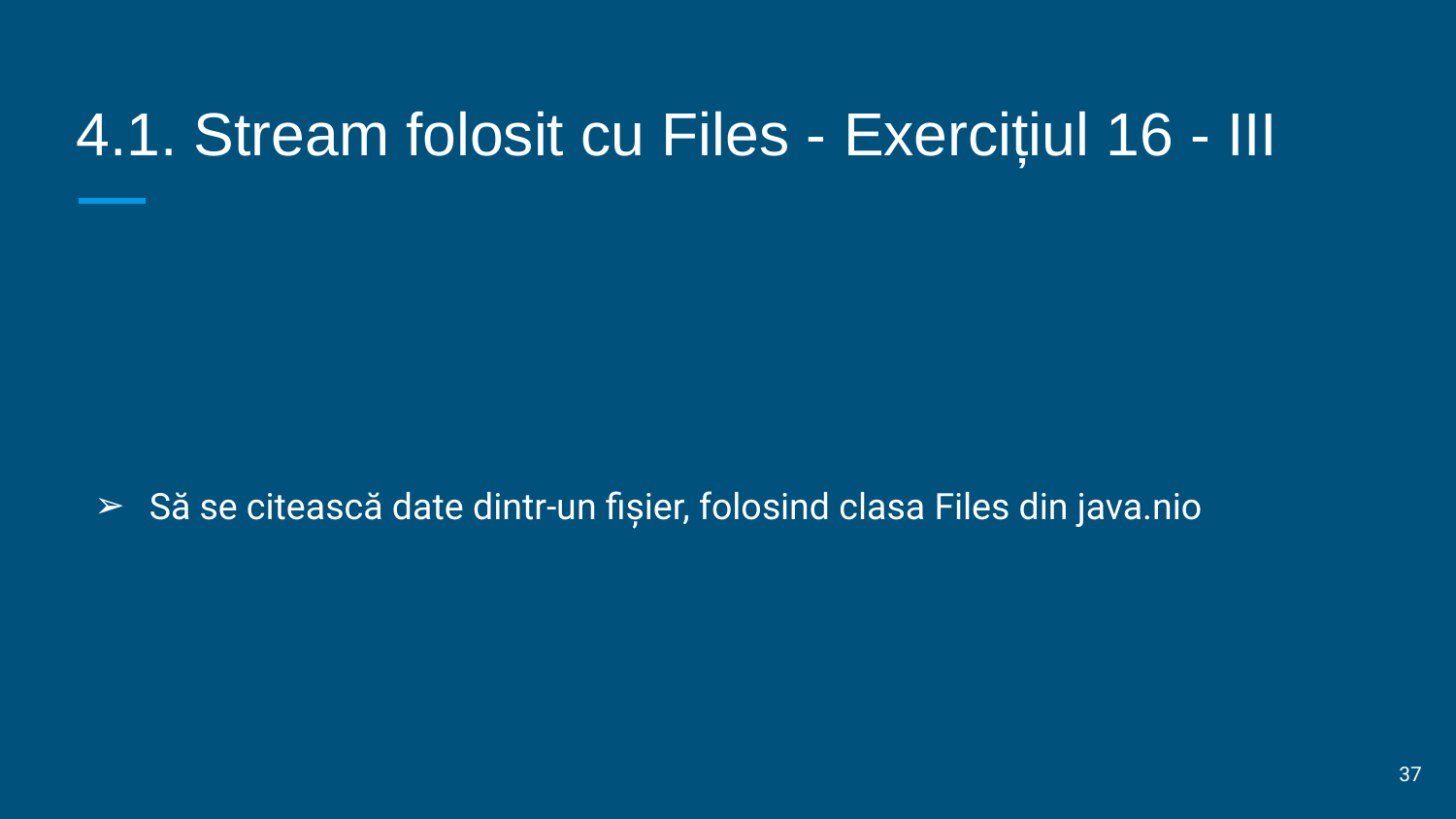

# 4.1. Stream folosit cu Files - Exercițiul 16 - III
Să se citească date dintr-un fișier, folosind clasa Files din java.nio
37